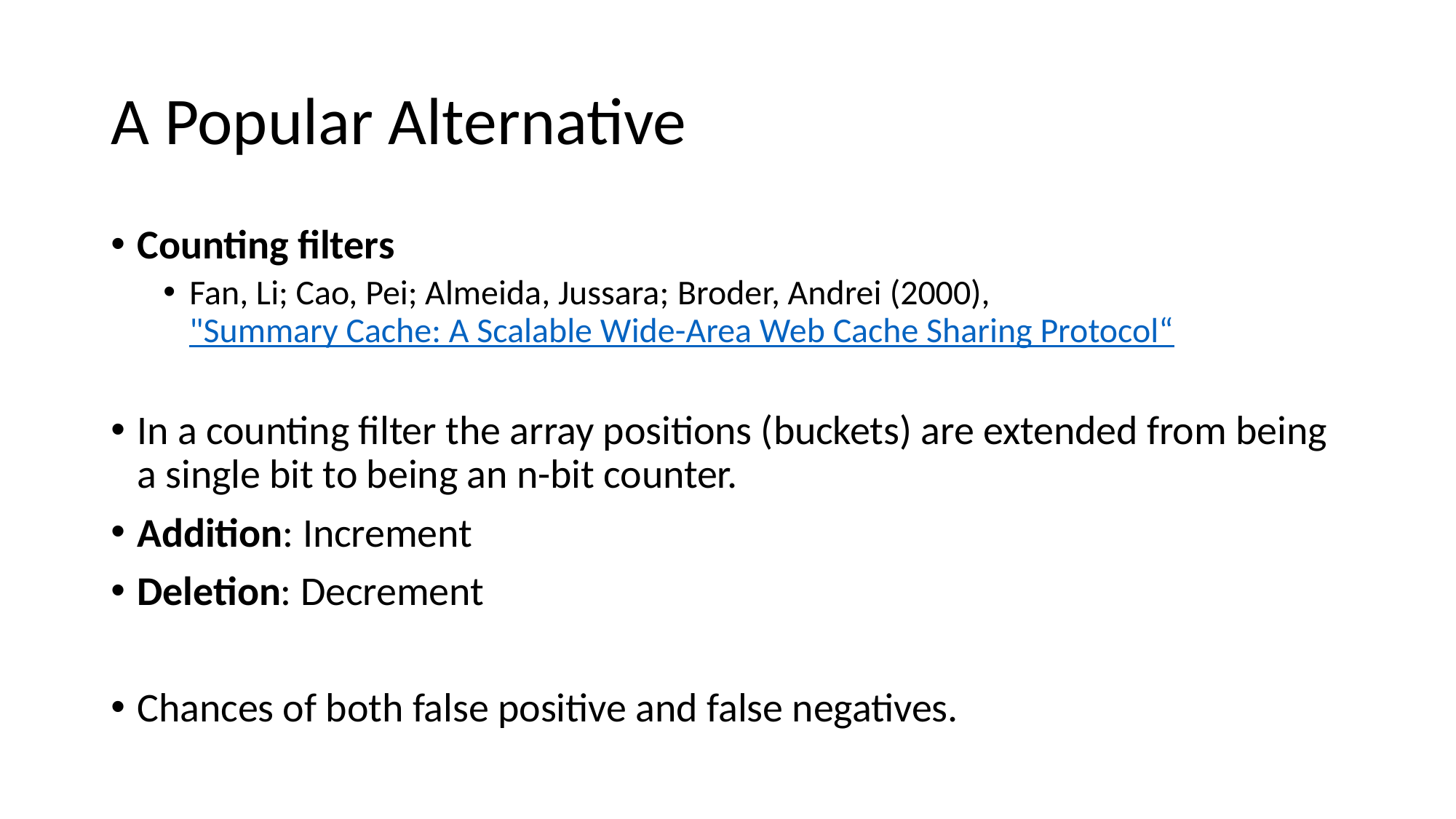

# A Popular Alternative
Counting filters
Fan, Li; Cao, Pei; Almeida, Jussara; Broder, Andrei (2000), "Summary Cache: A Scalable Wide-Area Web Cache Sharing Protocol“

In a counting filter the array positions (buckets) are extended from being a single bit to being an n-bit counter.
Addition: Increment
Deletion: Decrement

Chances of both false positive and false negatives.